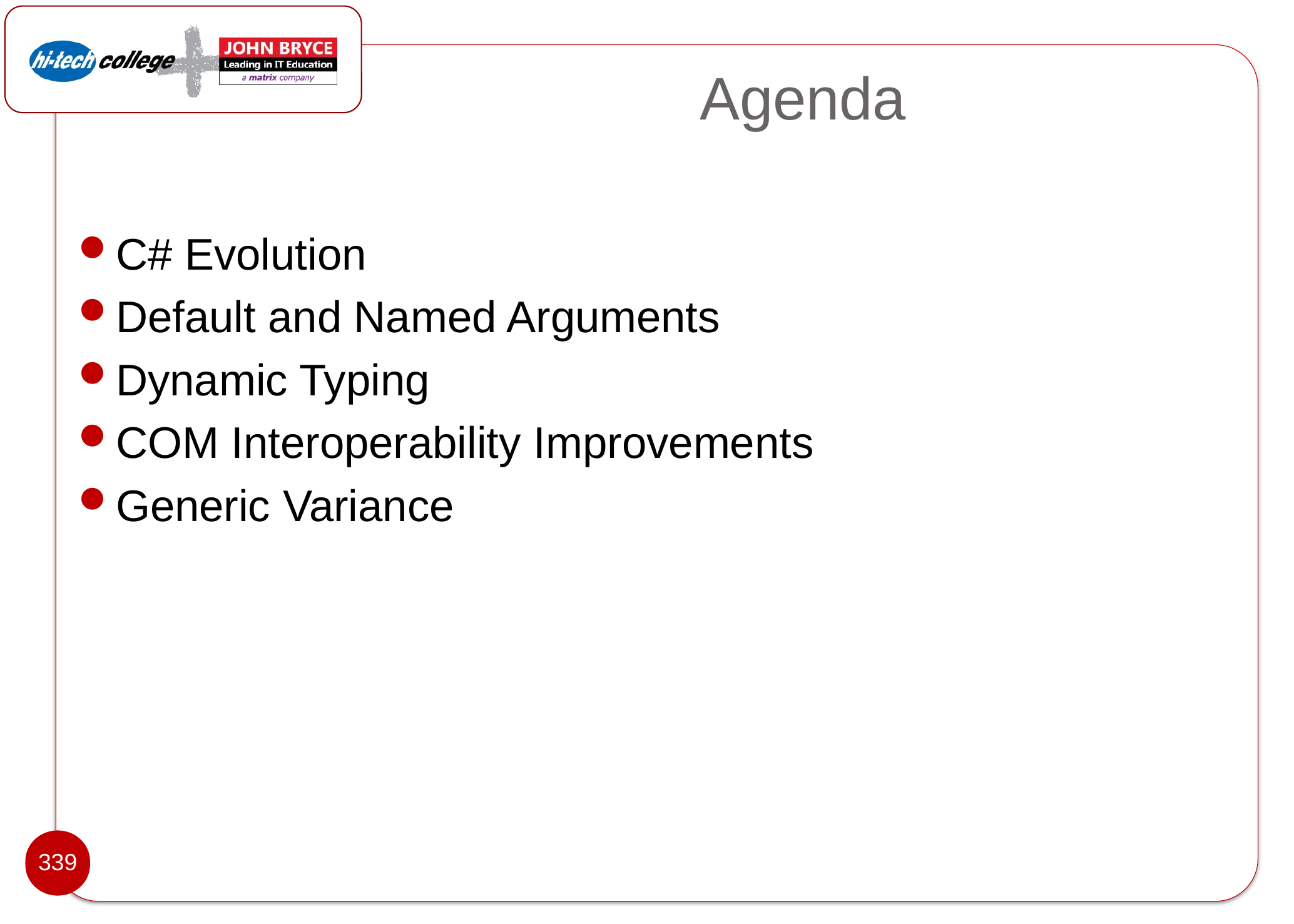

# Agenda
C# Evolution
Default and Named Arguments
Dynamic Typing
COM Interoperability Improvements
Generic Variance

339